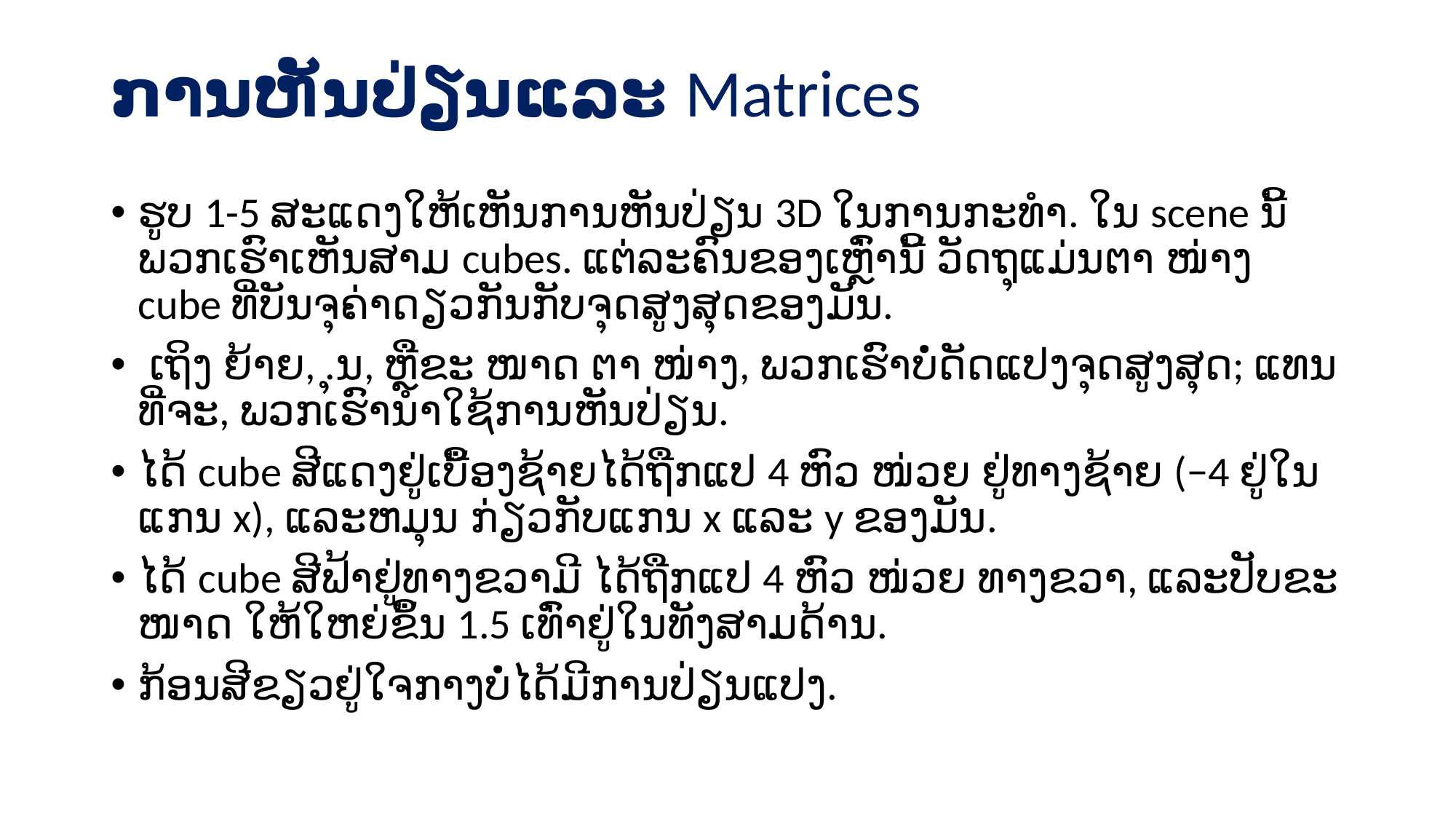

# ການຫັນປ່ຽນແລະ Matrices
ຮູບ 1-5 ສະແດງໃຫ້ເຫັນການຫັນປ່ຽນ 3D ໃນການກະທໍາ. ໃນ scene ນີ້ພວກເຮົາເຫັນສາມ cubes. ແຕ່ລະຄົນຂອງເຫຼົ່ານີ້ ວັດຖຸແມ່ນຕາ ໜ່າງ cube ທີ່ບັນຈຸຄ່າດຽວກັນກັບຈຸດສູງສຸດຂອງມັນ.
 ເຖິງ ຍ້າຍ, .ຸນ, ຫຼືຂະ ໜາດ ຕາ ໜ່າງ, ພວກເຮົາບໍ່ດັດແປງຈຸດສູງສຸດ; ແທນທີ່ຈະ, ພວກເຮົານໍາໃຊ້ການຫັນປ່ຽນ.
ໄດ້ cube ສີແດງຢູ່ເບື້ອງຊ້າຍໄດ້ຖືກແປ 4 ຫົວ ໜ່ວຍ ຢູ່ທາງຊ້າຍ (−4 ຢູ່ໃນແກນ x), ແລະຫມຸນ ກ່ຽວກັບແກນ x ແລະ y ຂອງມັນ.
ໄດ້ cube ສີຟ້າຢູ່ທາງຂວາມີ ໄດ້ຖືກແປ 4 ຫົວ ໜ່ວຍ ທາງຂວາ, ແລະປັບຂະ ໜາດ ໃຫ້ໃຫຍ່ຂຶ້ນ 1.5 ເທົ່າຢູ່ໃນທັງສາມດ້ານ.
ກ້ອນສີຂຽວຢູ່ໃຈກາງບໍ່ໄດ້ມີການປ່ຽນແປງ.